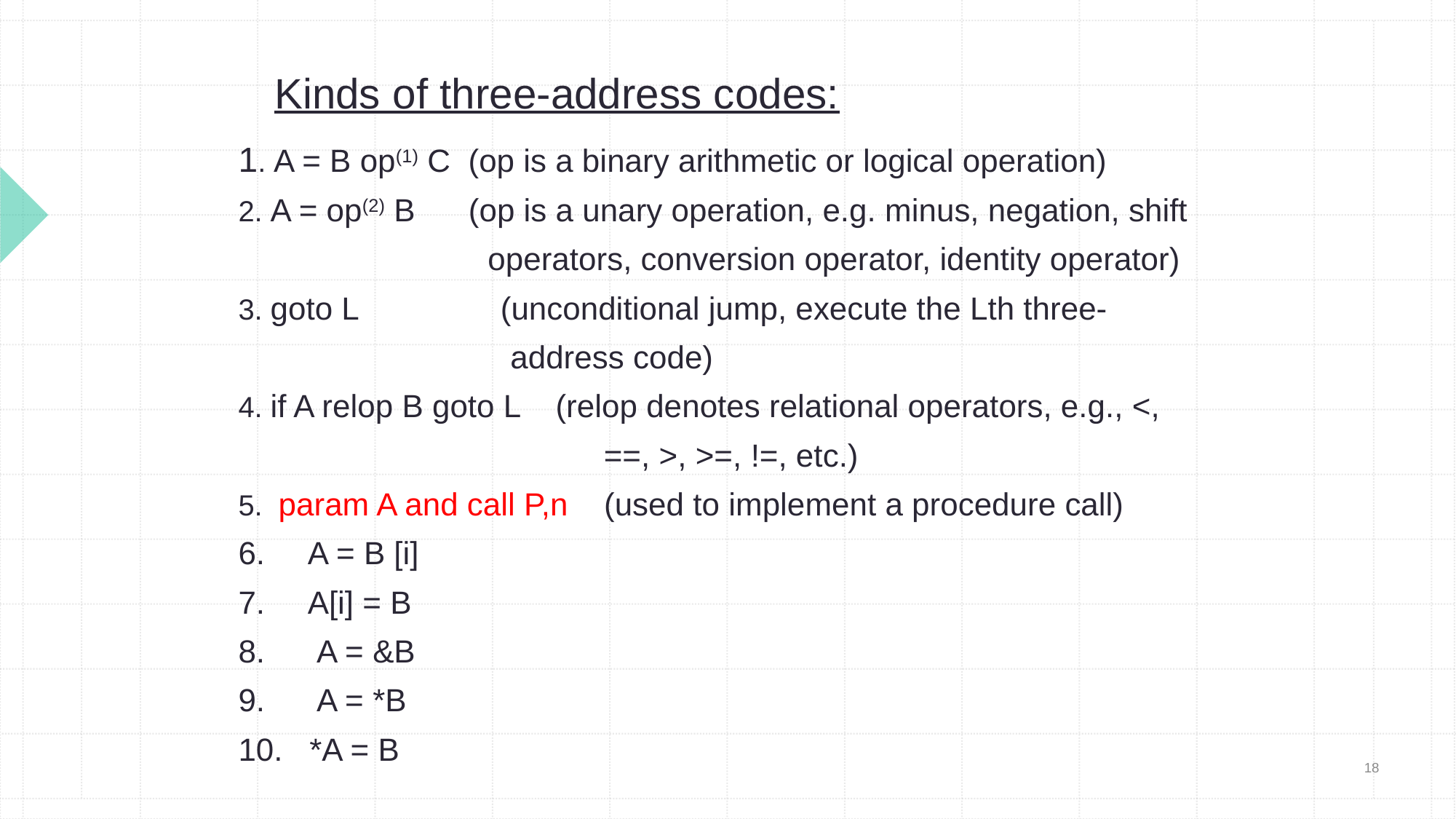

# Kinds of three-address codes:
1. A = B op(1) C  (op is a binary arithmetic or logical operation)
2. A = op(2) B      (op is a unary operation, e.g. minus, negation, shift
                            operators, conversion operator, identity operator)
3. goto L                (unconditional jump, execute the Lth three-
                                  address code)
4. if A relop B goto L    (relop denotes relational operators, e.g., <,
                                         ==, >, >=, !=, etc.)
5.  param A and call P,n    (used to implement a procedure call)
6.     A = B [i]
7.     A[i] = B
8.      A = &B
9.      A = *B
10.   *A = B
18